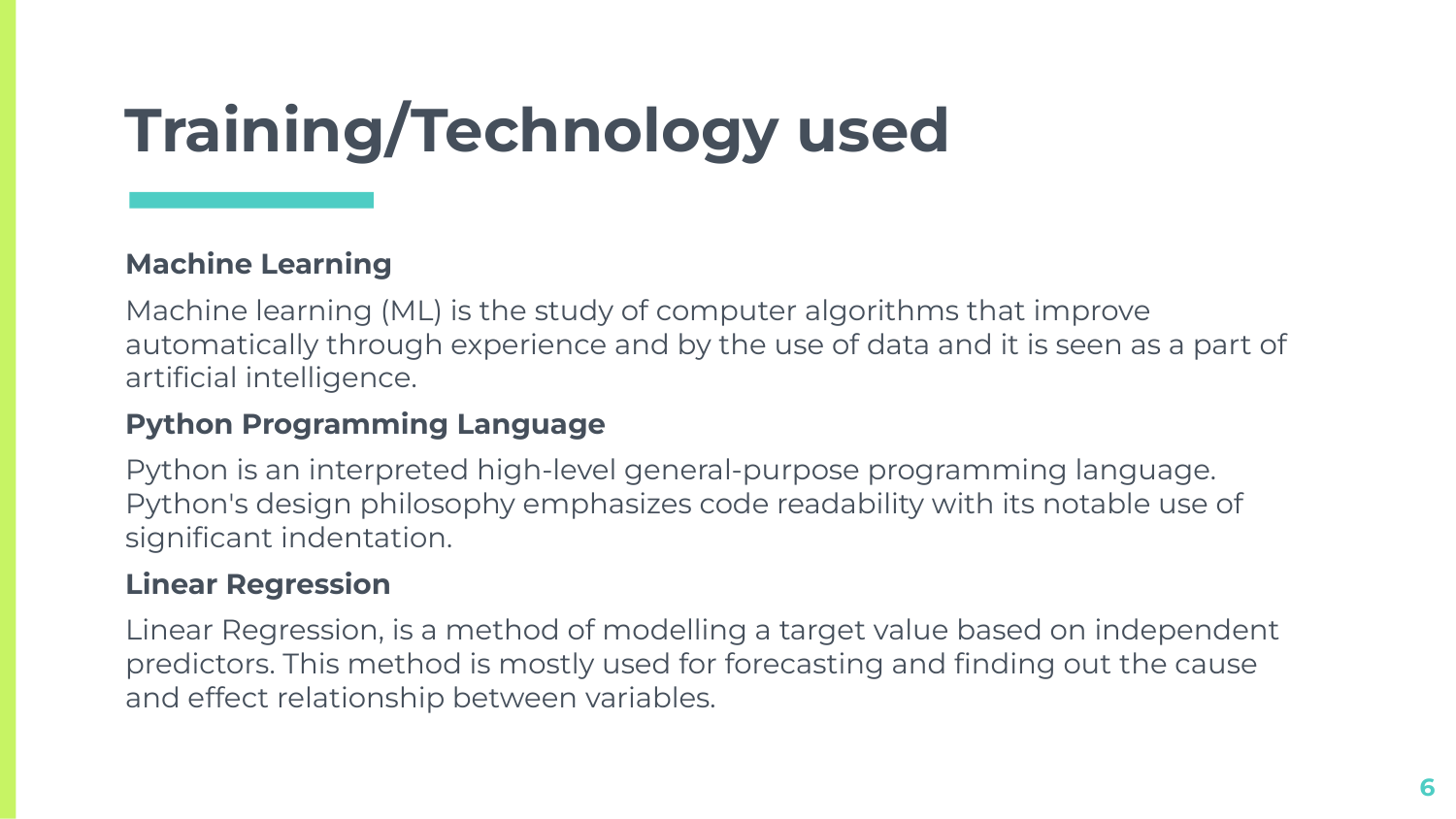

# Training/Technology used
Machine Learning
Machine learning (ML) is the study of computer algorithms that improve automatically through experience and by the use of data and it is seen as a part of artificial intelligence.
Python Programming Language
Python is an interpreted high-level general-purpose programming language. Python's design philosophy emphasizes code readability with its notable use of significant indentation.
Linear Regression
Linear Regression, is a method of modelling a target value based on independent predictors. This method is mostly used for forecasting and finding out the cause and effect relationship between variables.

6